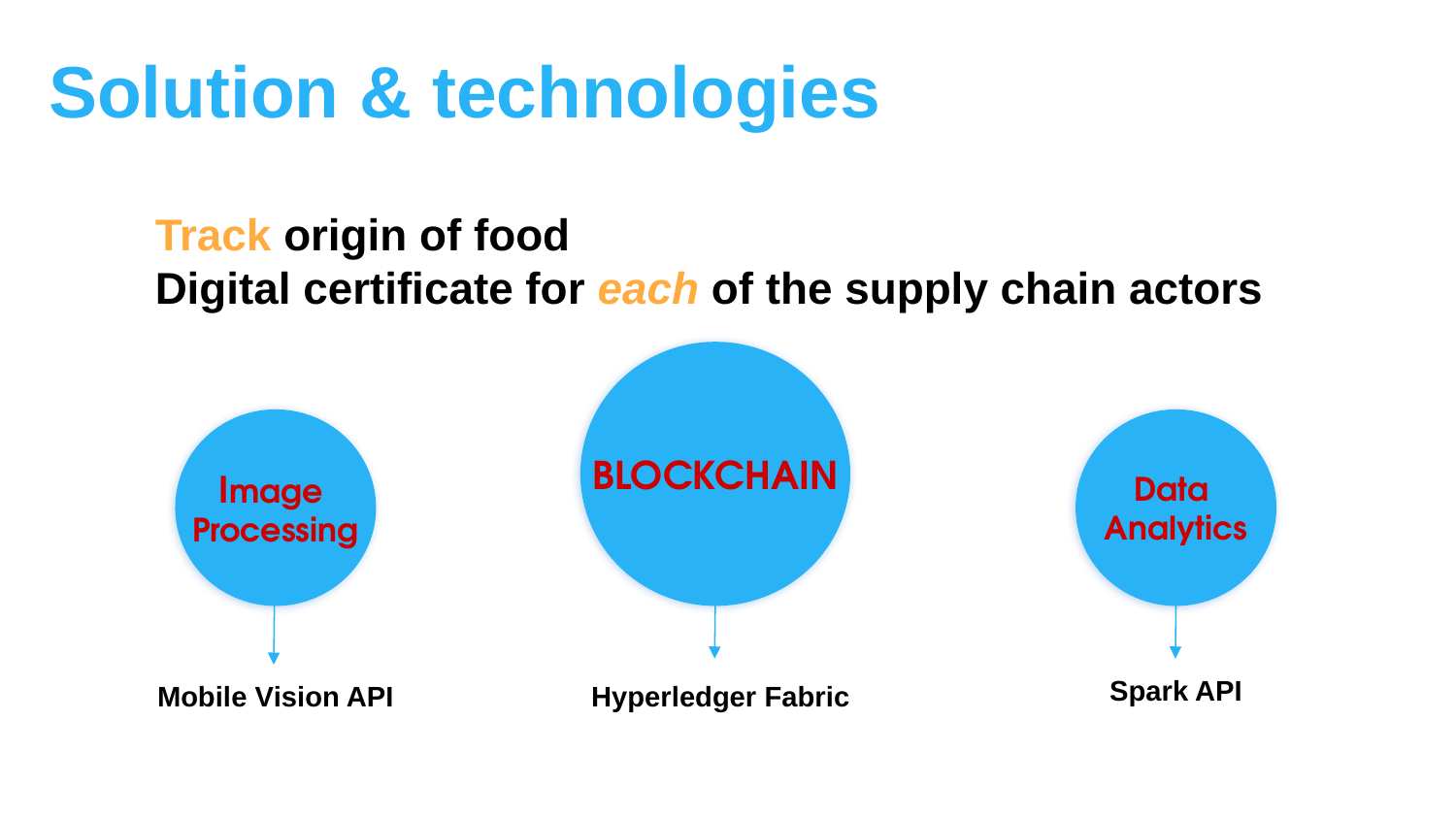

Solution & technologies
Track origin of food
Digital certificate for each of the supply chain actors

BLOCKCHAIN
Image
Processing
Data
 Analytics
Spark API
Mobile Vision API
Hyperledger Fabric